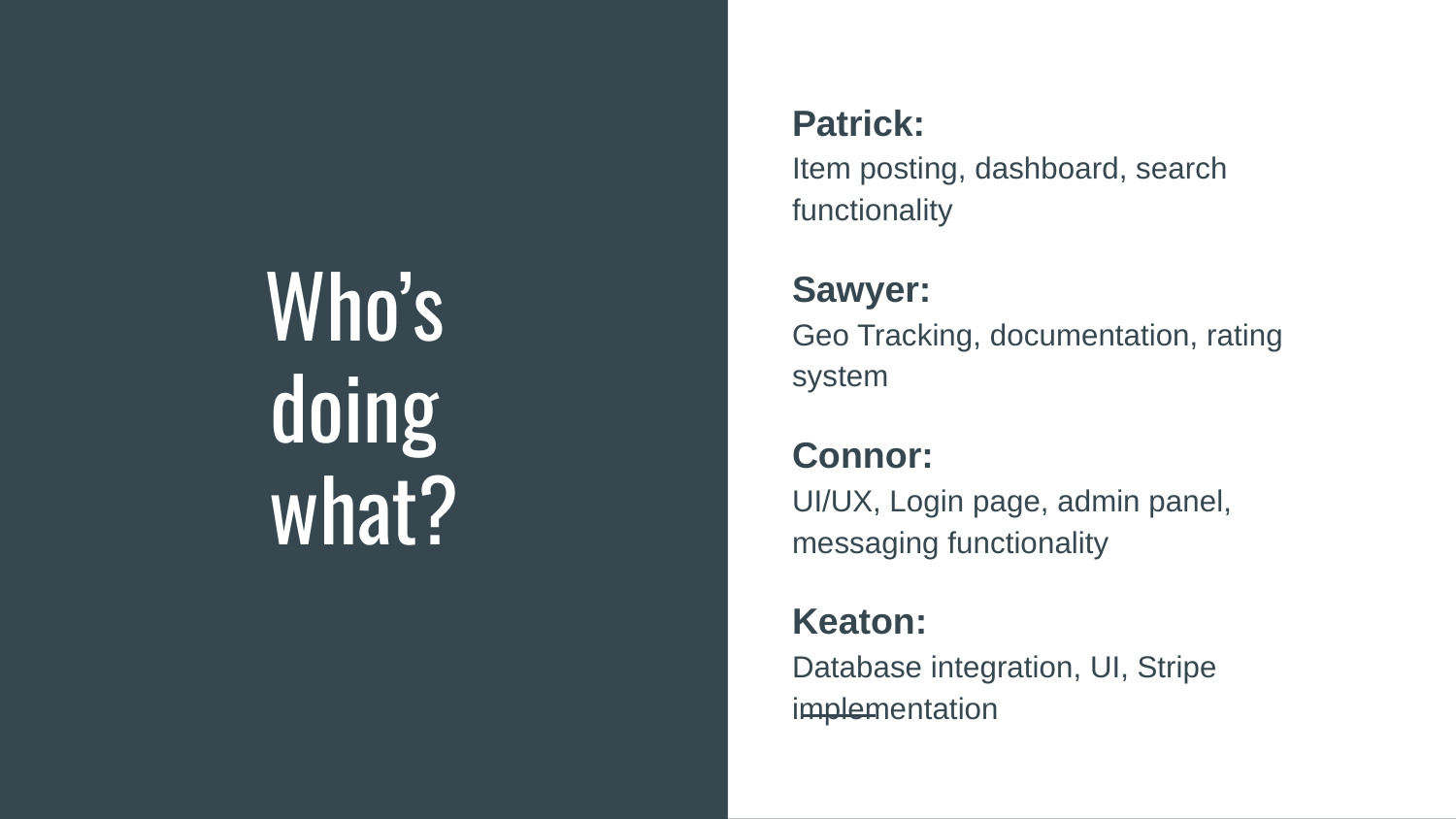

Patrick:
Item posting, dashboard, search functionality
Sawyer:
Geo Tracking, documentation, rating system
Connor:
UI/UX, Login page, admin panel, messaging functionality
Keaton:
Database integration, UI, Stripe implementation
# Who’s
doing
what?